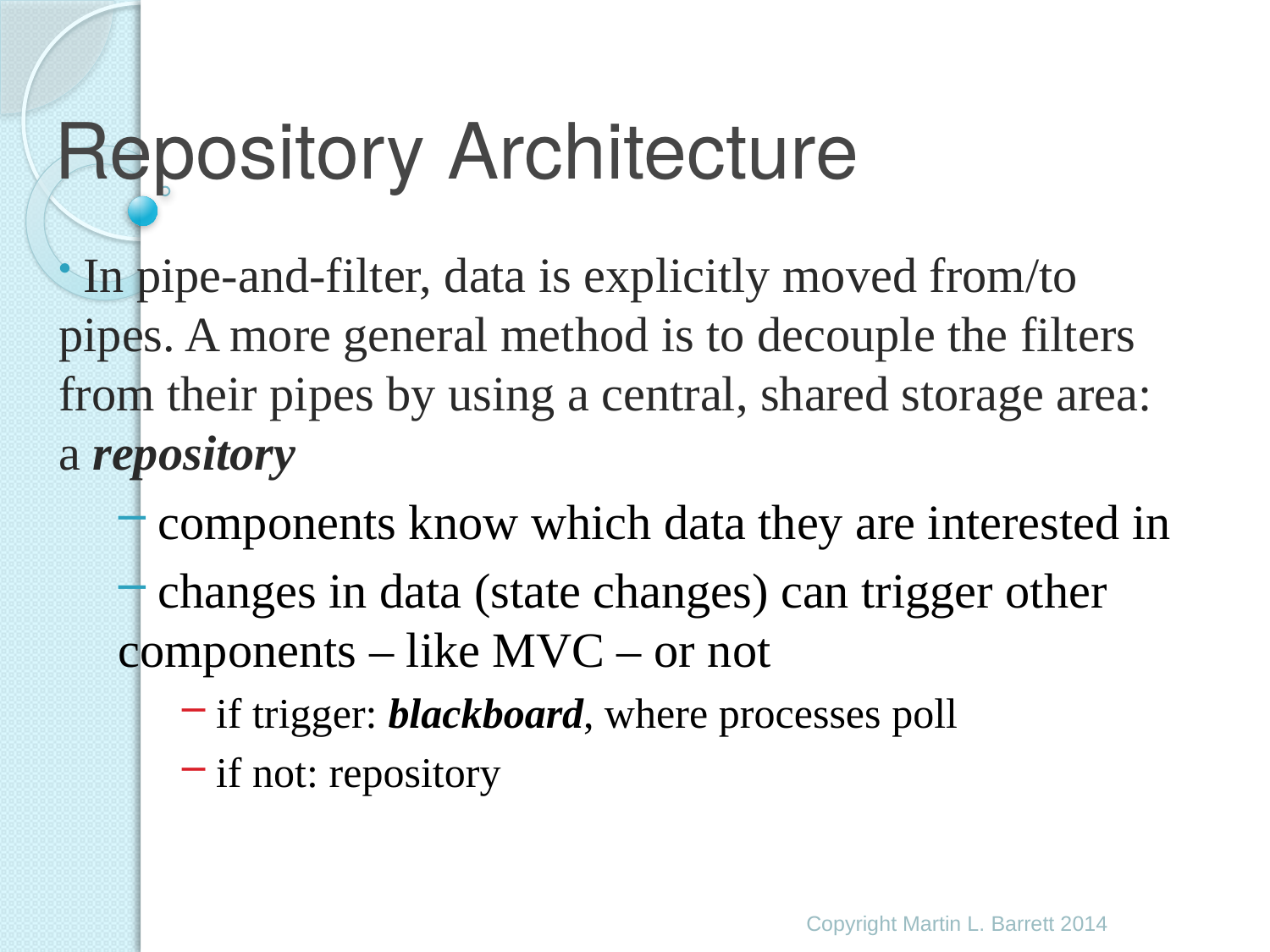

# Repository Architecture
 In pipe-and-filter, data is explicitly moved from/to pipes. A more general method is to decouple the filters from their pipes by using a central, shared storage area: a repository
 components know which data they are interested in
 changes in data (state changes) can trigger other components – like MVC – or not
 if trigger: blackboard, where processes poll
 if not: repository
Copyright Martin L. Barrett 2014